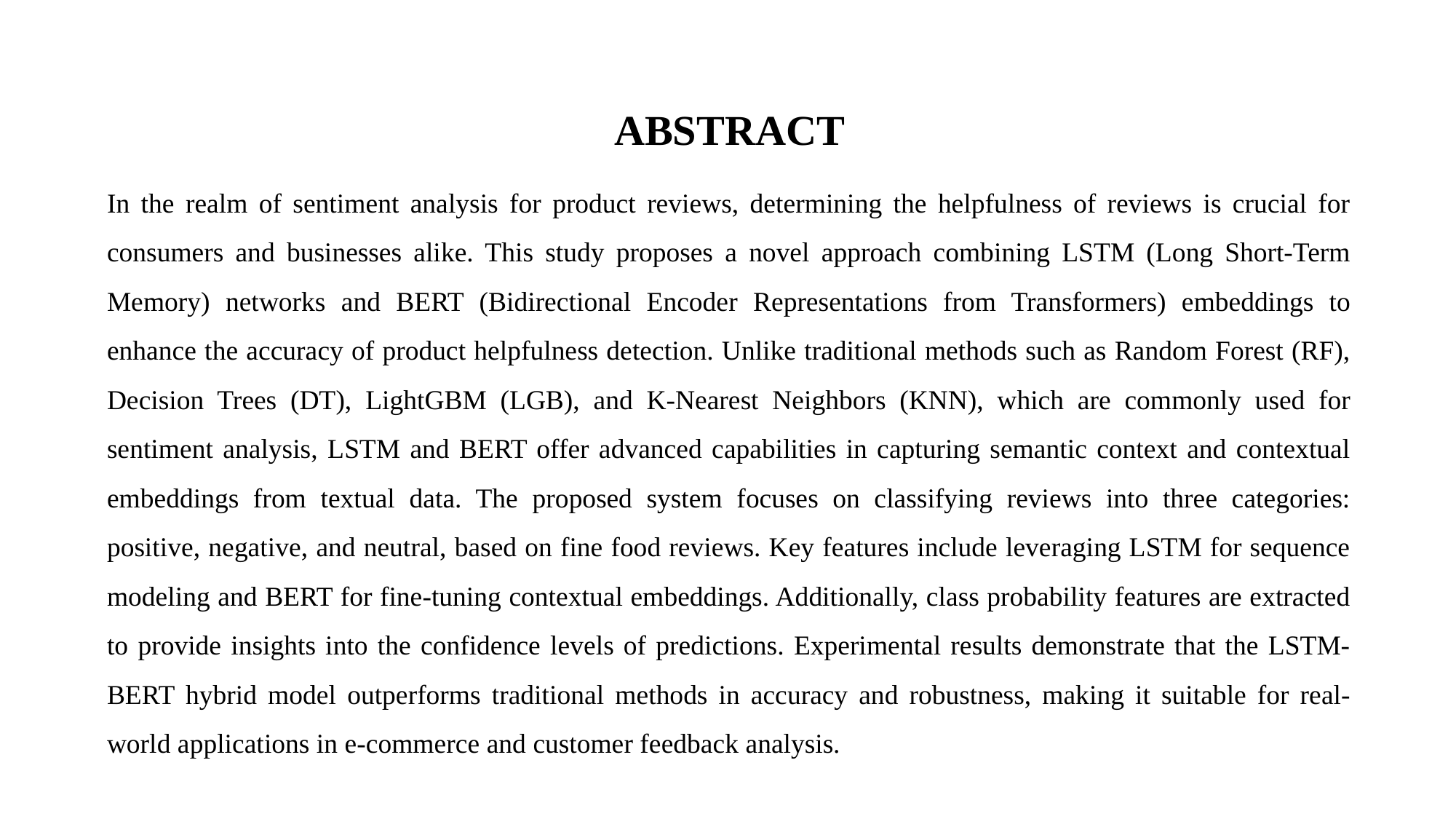

ABSTRACT
In the realm of sentiment analysis for product reviews, determining the helpfulness of reviews is crucial for consumers and businesses alike. This study proposes a novel approach combining LSTM (Long Short-Term Memory) networks and BERT (Bidirectional Encoder Representations from Transformers) embeddings to enhance the accuracy of product helpfulness detection. Unlike traditional methods such as Random Forest (RF), Decision Trees (DT), LightGBM (LGB), and K-Nearest Neighbors (KNN), which are commonly used for sentiment analysis, LSTM and BERT offer advanced capabilities in capturing semantic context and contextual embeddings from textual data. The proposed system focuses on classifying reviews into three categories: positive, negative, and neutral, based on fine food reviews. Key features include leveraging LSTM for sequence modeling and BERT for fine-tuning contextual embeddings. Additionally, class probability features are extracted to provide insights into the confidence levels of predictions. Experimental results demonstrate that the LSTM-BERT hybrid model outperforms traditional methods in accuracy and robustness, making it suitable for real-world applications in e-commerce and customer feedback analysis.